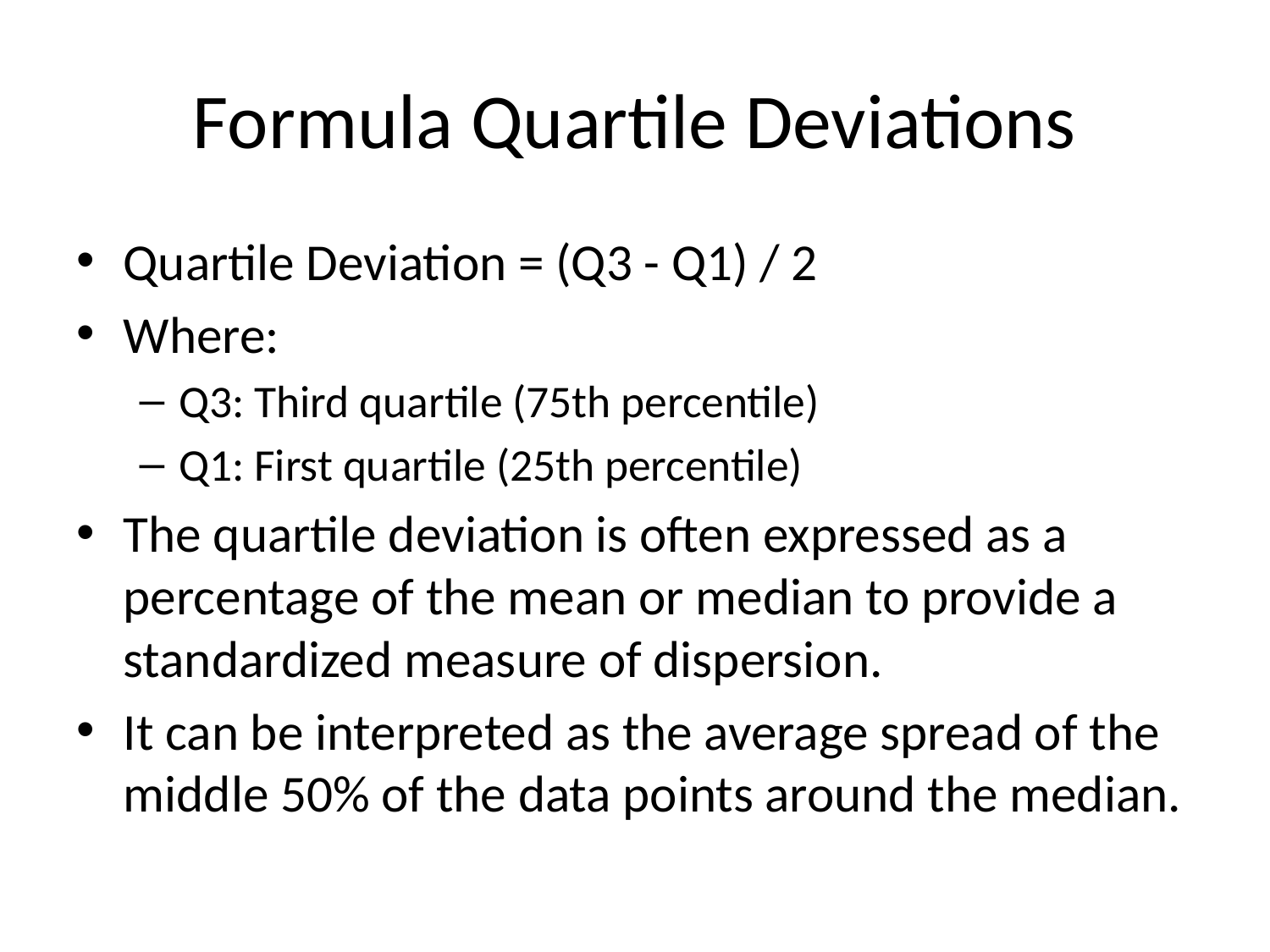

# Formula Quartile Deviations
Quartile Deviation = (Q3 - Q1) / 2
Where:
Q3: Third quartile (75th percentile)
Q1: First quartile (25th percentile)
The quartile deviation is often expressed as a percentage of the mean or median to provide a standardized measure of dispersion.
It can be interpreted as the average spread of the middle 50% of the data points around the median.